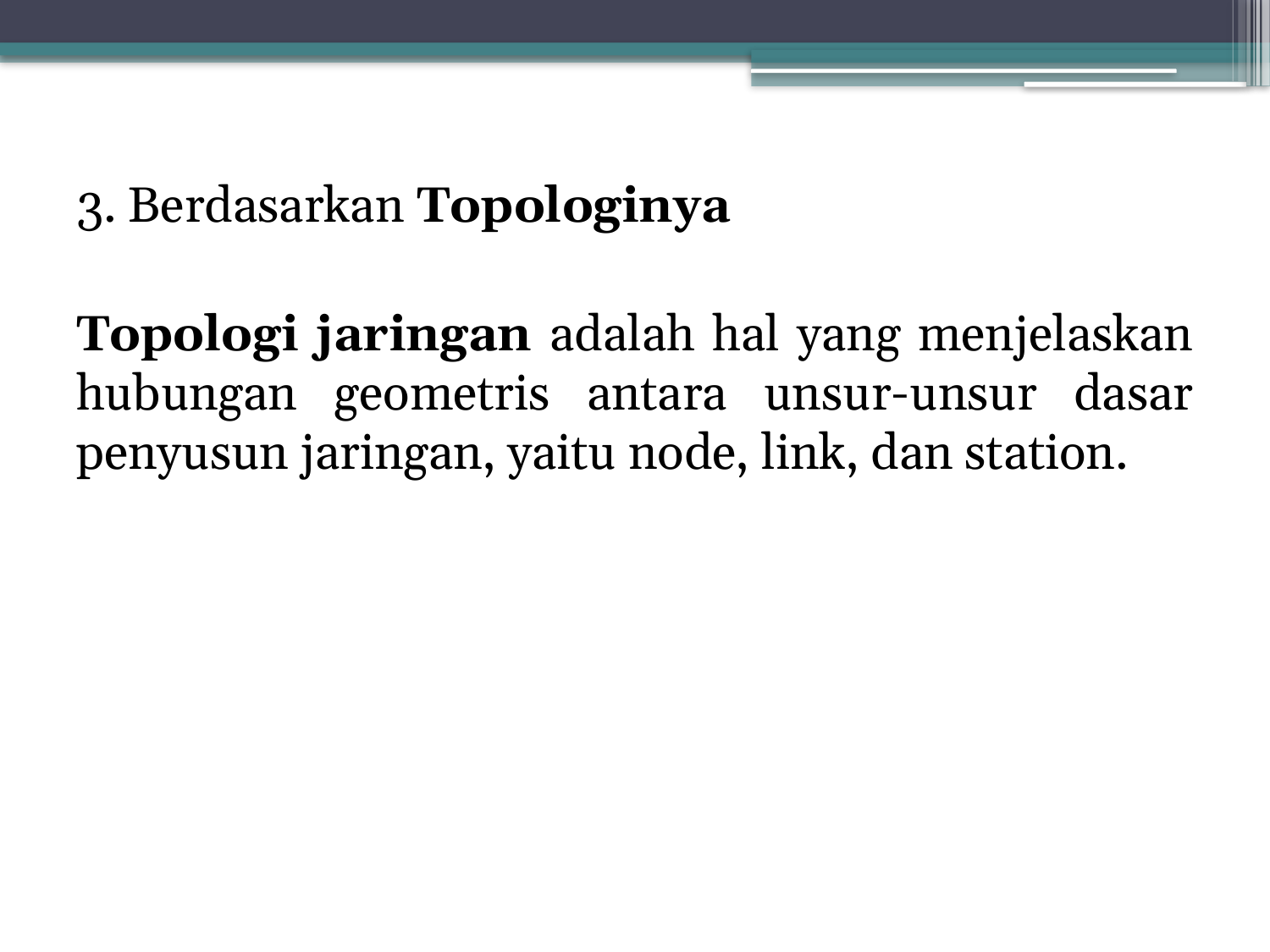

3. Berdasarkan Topologinya

Topologi jaringan adalah hal yang menjelaskan hubungan geometris antara unsur-unsur dasar penyusun jaringan, yaitu node, link, dan station.